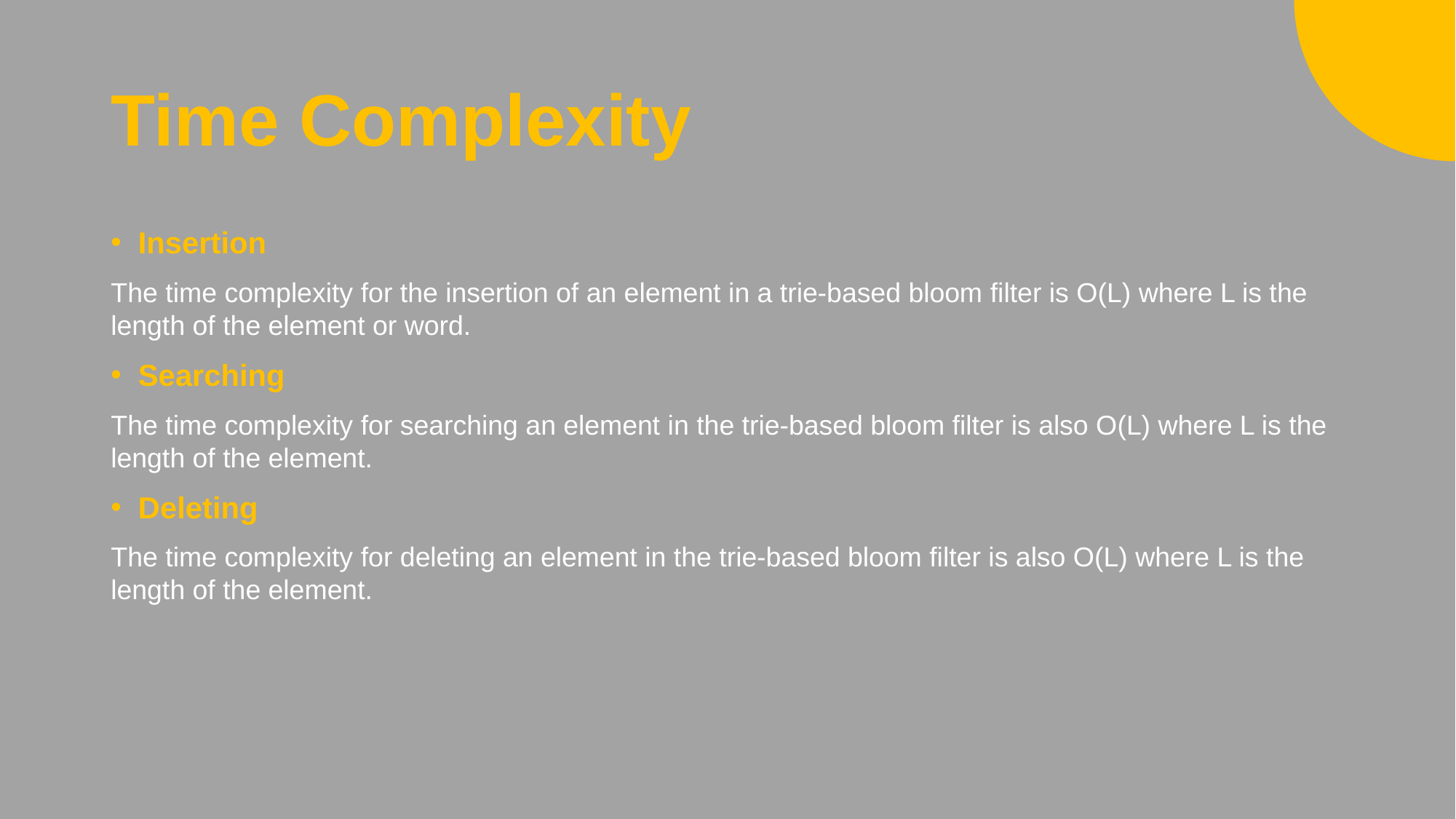

# Time Complexity
Insertion
The time complexity for the insertion of an element in a trie-based bloom filter is O(L) where L is the length of the element or word.
Searching
The time complexity for searching an element in the trie-based bloom filter is also O(L) where L is the length of the element.
Deleting
The time complexity for deleting an element in the trie-based bloom filter is also O(L) where L is the length of the element.